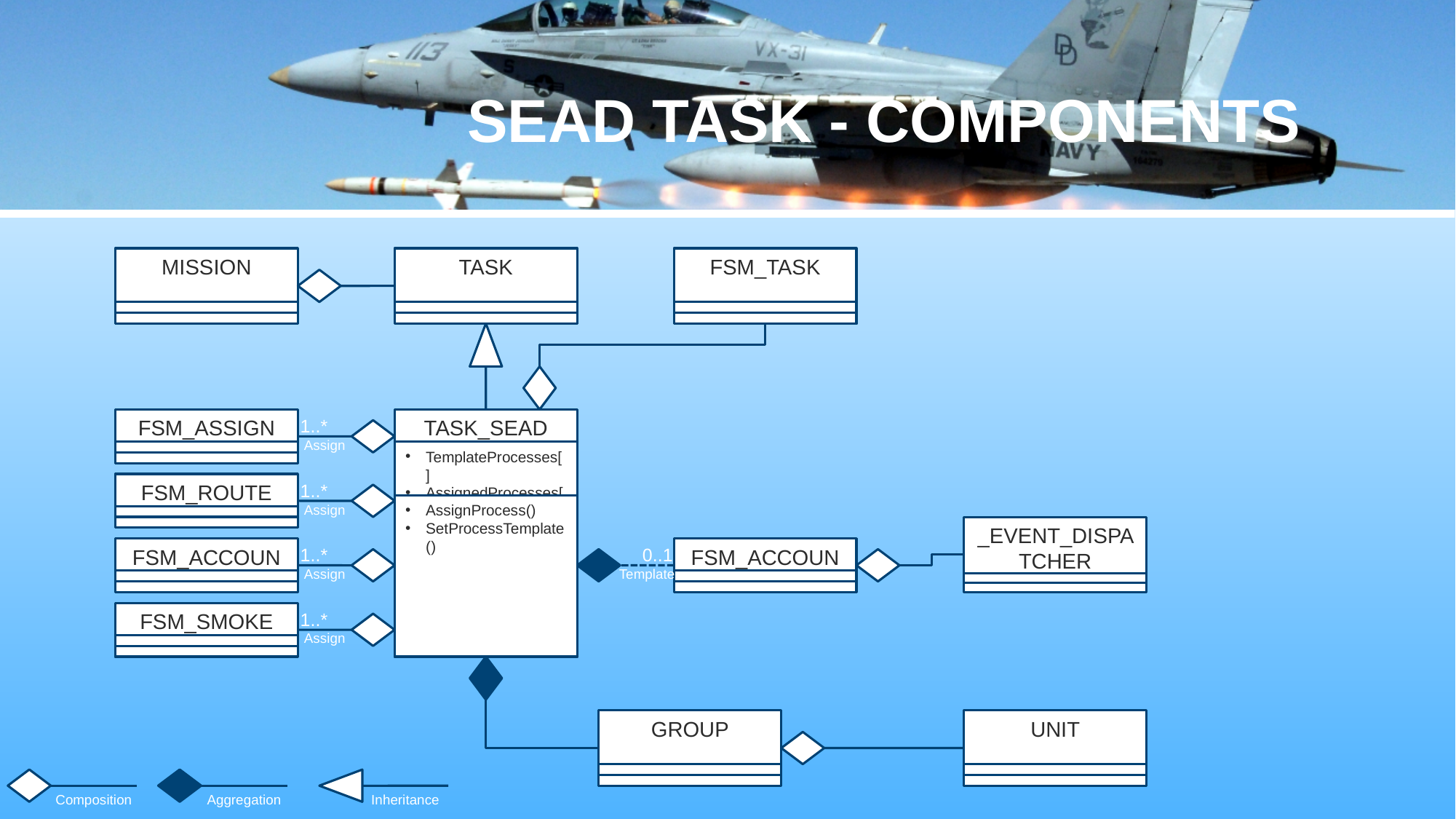

# Sead task - components
MISSION
TASK
FSM_TASK

FSM_ASSIGN
1..*
TASK_SEAD

Assign

TemplateProcesses[ ]
AssignedProcesses[ ]

FSM_ROUTE
1..*

AssignProcess()
SetProcessTemplate()
Assign

_EVENT_DISPATCHER

FSM_ACCOUNT
1..*
0..1
FSM_ACCOUNT

Assign
Template

FSM_SMOKE
1..*

Assign

GROUP
UNIT

Aggregation
Inheritance
Composition